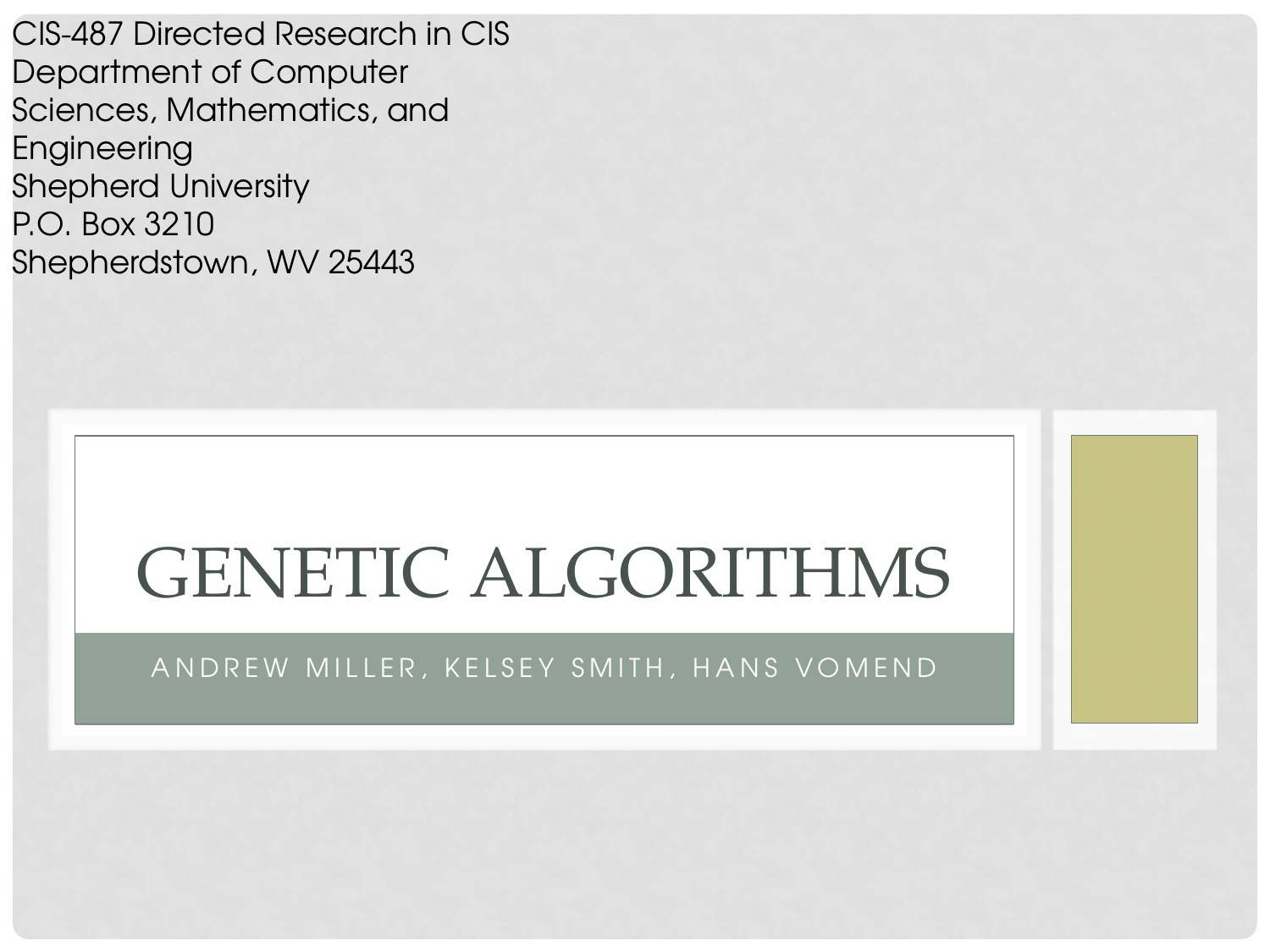

CIS-487 Directed Research in CIS
Department of Computer Sciences, Mathematics, and Engineering​
Shepherd University​
P.O. Box 3210​
Shepherdstown, WV 25443
# Genetic Algorithms
Andrew Miller, Kelsey Smith, Hans Vomend